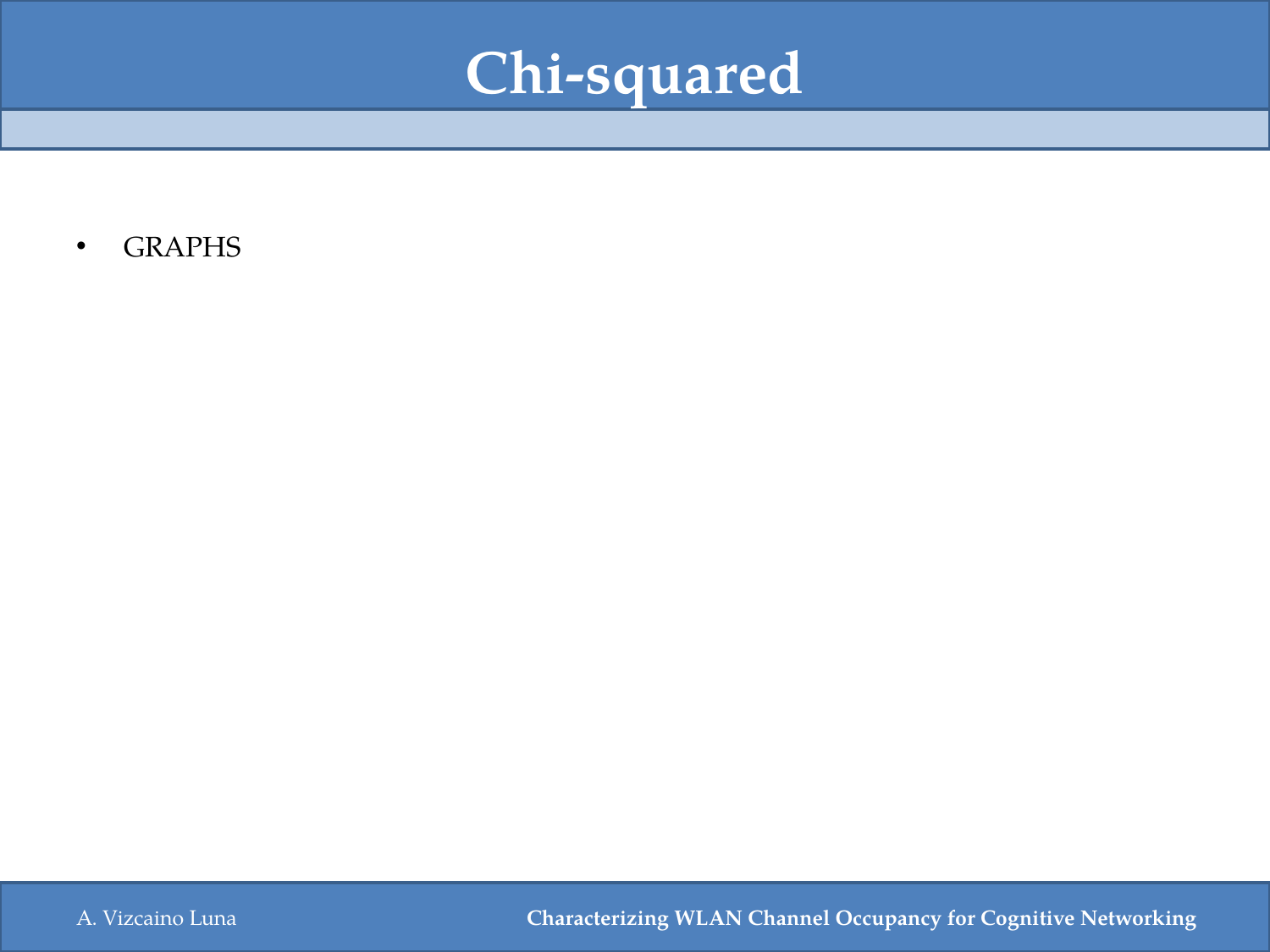

# Chi-squared
GRAPHS
A. Vizcaino Luna
Characterizing WLAN Channel Occupancy for Cognitive Networking